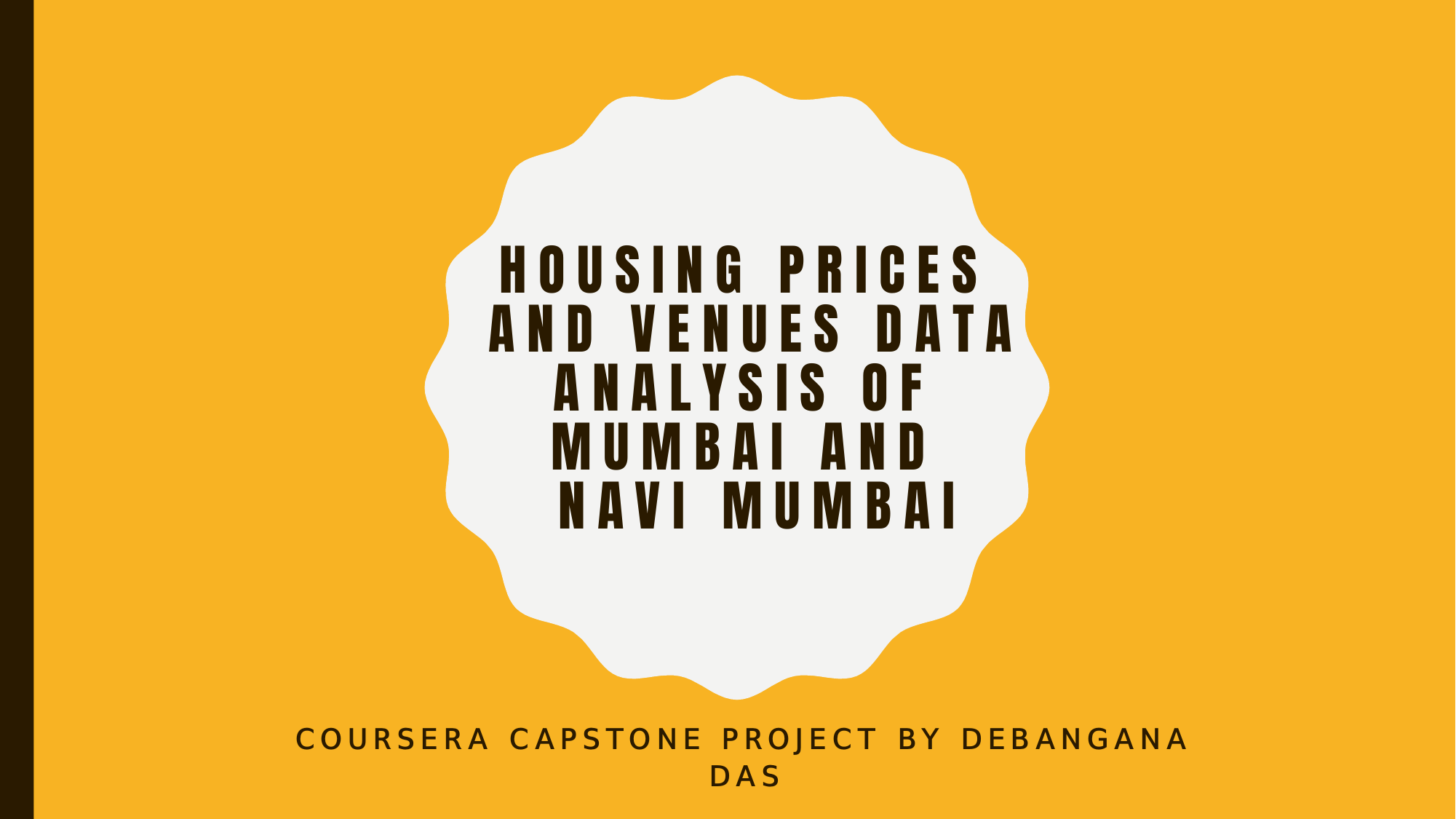

# Housing prices and venues data analysis of Mumbai and navi Mumbai
Coursera capstone project by Debangana das